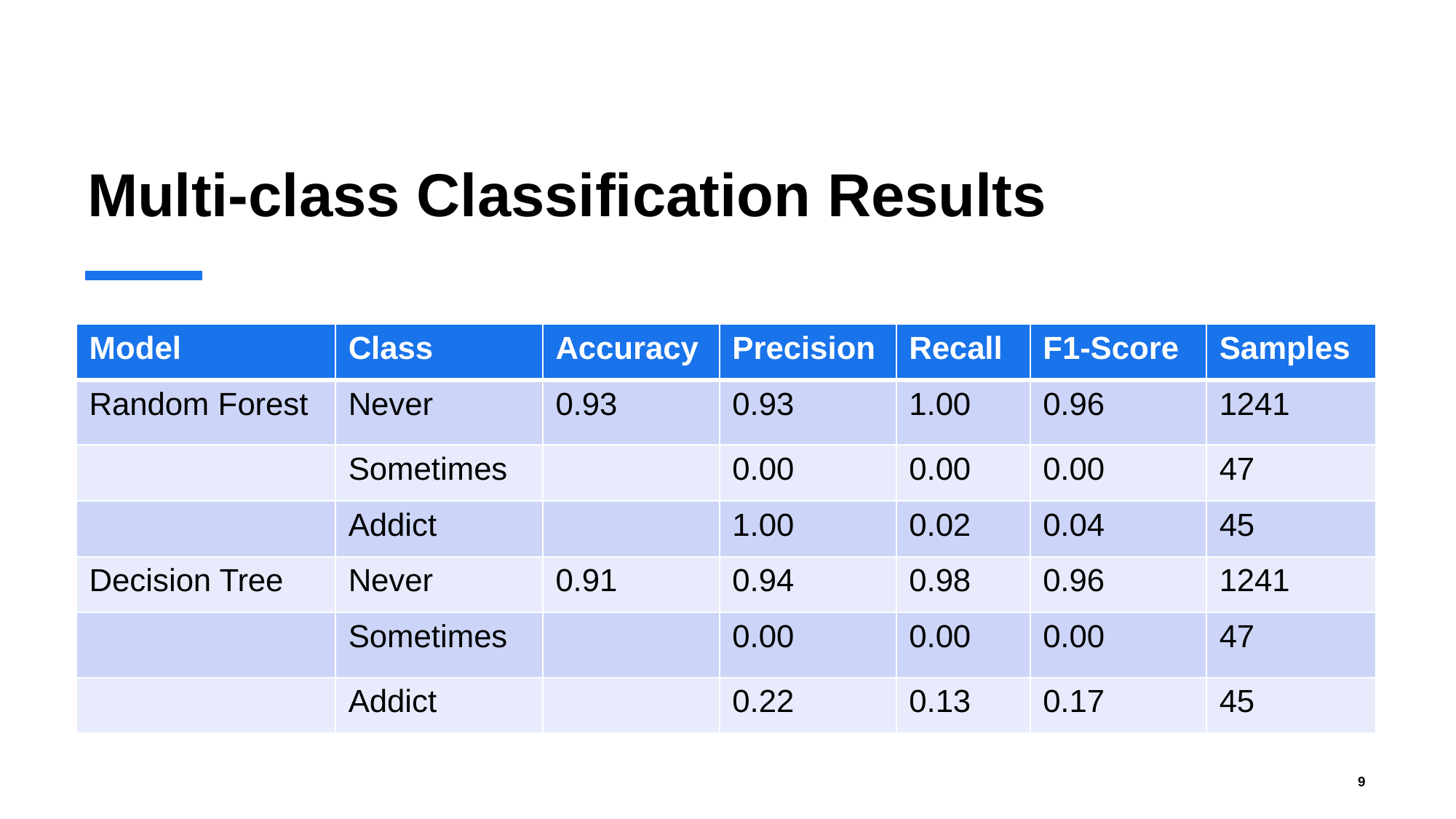

# Multi-class Classification Results
| Model | Class | Accuracy | Precision | Recall | F1-Score | Samples |
| --- | --- | --- | --- | --- | --- | --- |
| Random Forest | Never | 0.93 | 0.93 | 1.00 | 0.96 | 1241 |
|  | Sometimes |  | 0.00 | 0.00 | 0.00 | 47 |
|  | Addict |  | 1.00 | 0.02 | 0.04 | 45 |
| Decision Tree | Never | 0.91 | 0.94 | 0.98 | 0.96 | 1241 |
|  | Sometimes |  | 0.00 | 0.00 | 0.00 | 47 |
|  | Addict |  | 0.22 | 0.13 | 0.17 | 45 |
9